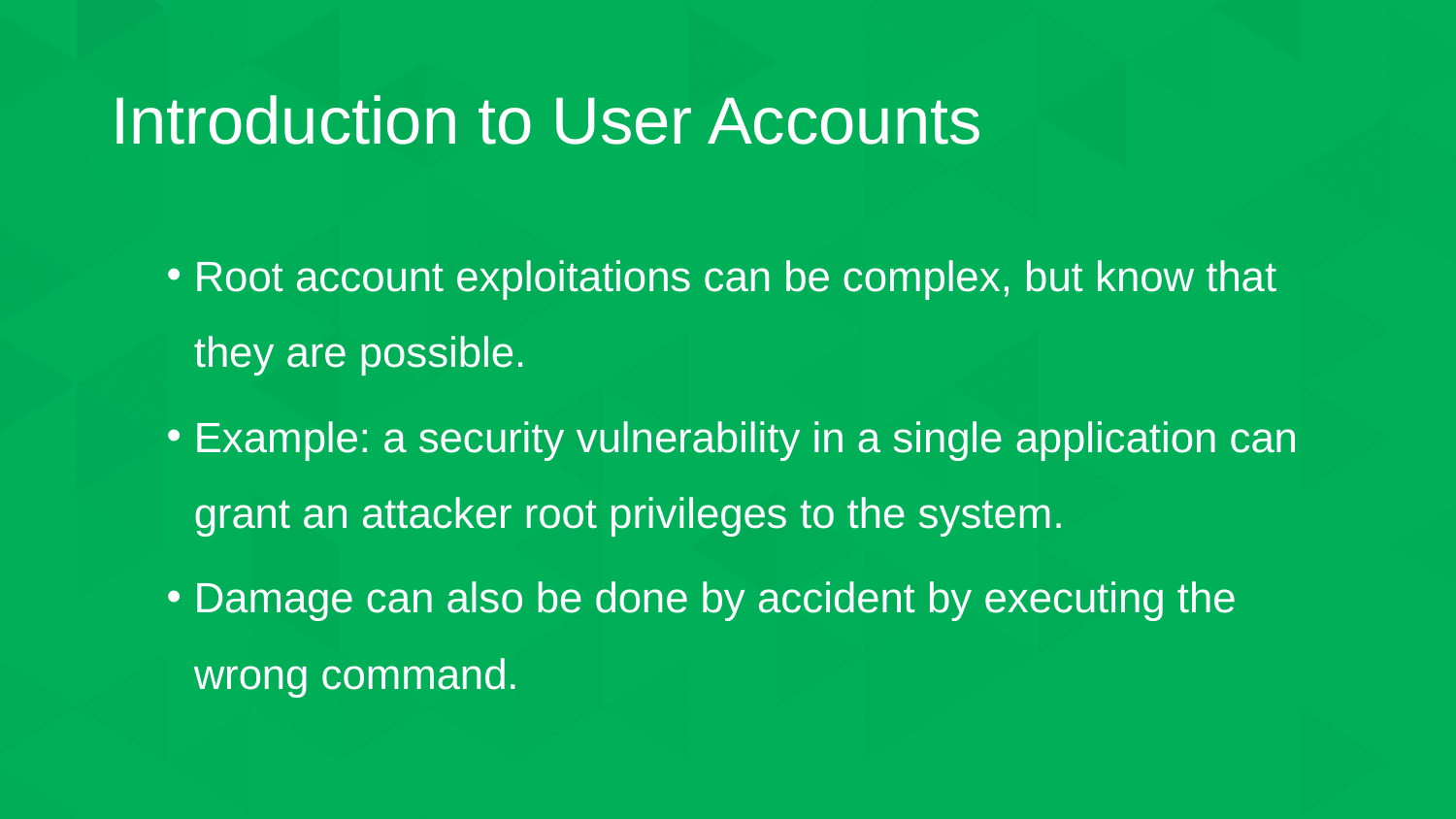

# Introduction to User Accounts
Root account exploitations can be complex, but know that they are possible.
Example: a security vulnerability in a single application can grant an attacker root privileges to the system.
Damage can also be done by accident by executing the wrong command.